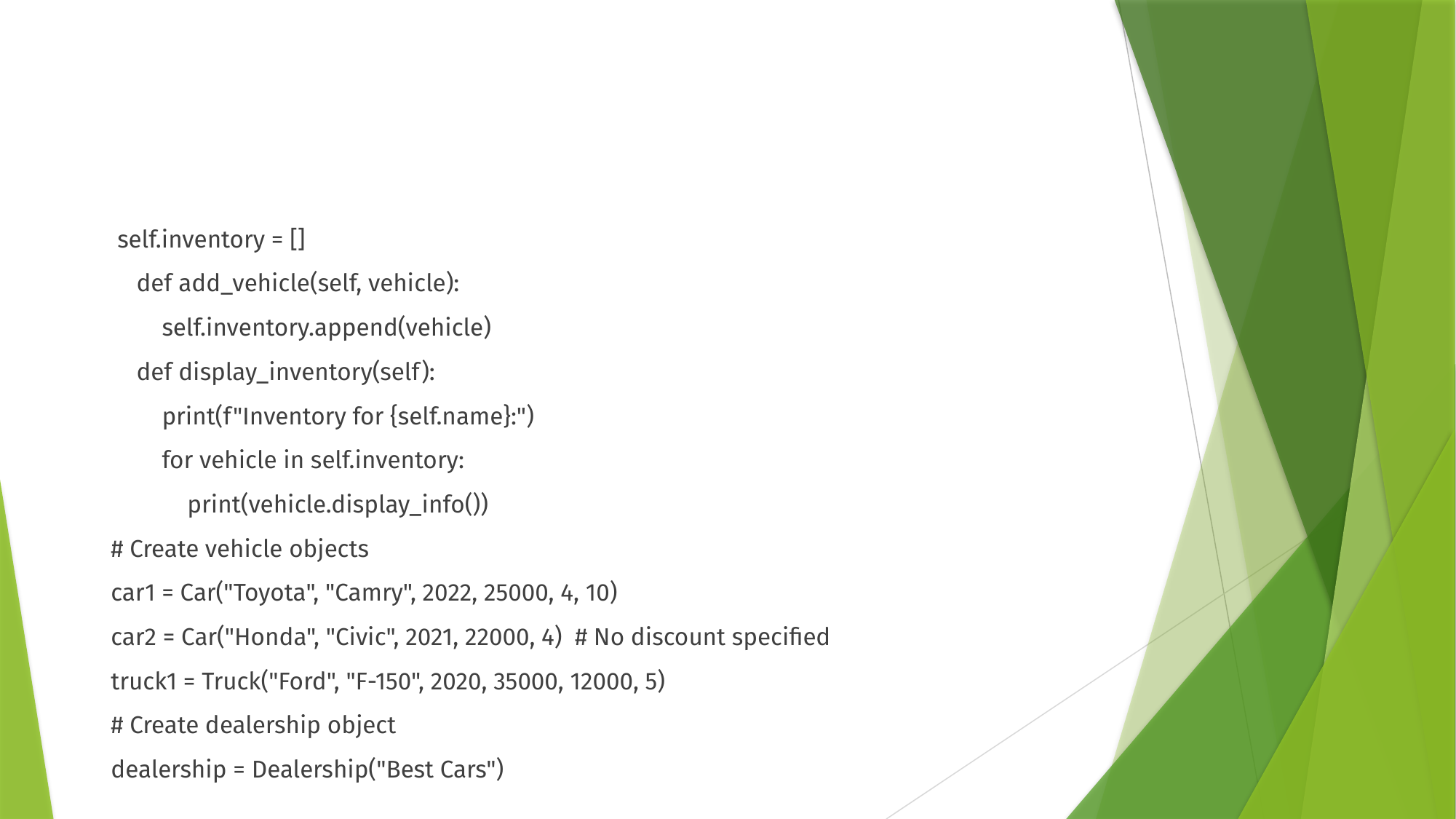

#
 self.inventory = []
    def add_vehicle(self, vehicle):
        self.inventory.append(vehicle)
    def display_inventory(self):
        print(f"Inventory for {self.name}:")
        for vehicle in self.inventory:
            print(vehicle.display_info())
# Create vehicle objects
car1 = Car("Toyota", "Camry", 2022, 25000, 4, 10)
car2 = Car("Honda", "Civic", 2021, 22000, 4)  # No discount specified
truck1 = Truck("Ford", "F-150", 2020, 35000, 12000, 5)
# Create dealership object
dealership = Dealership("Best Cars")